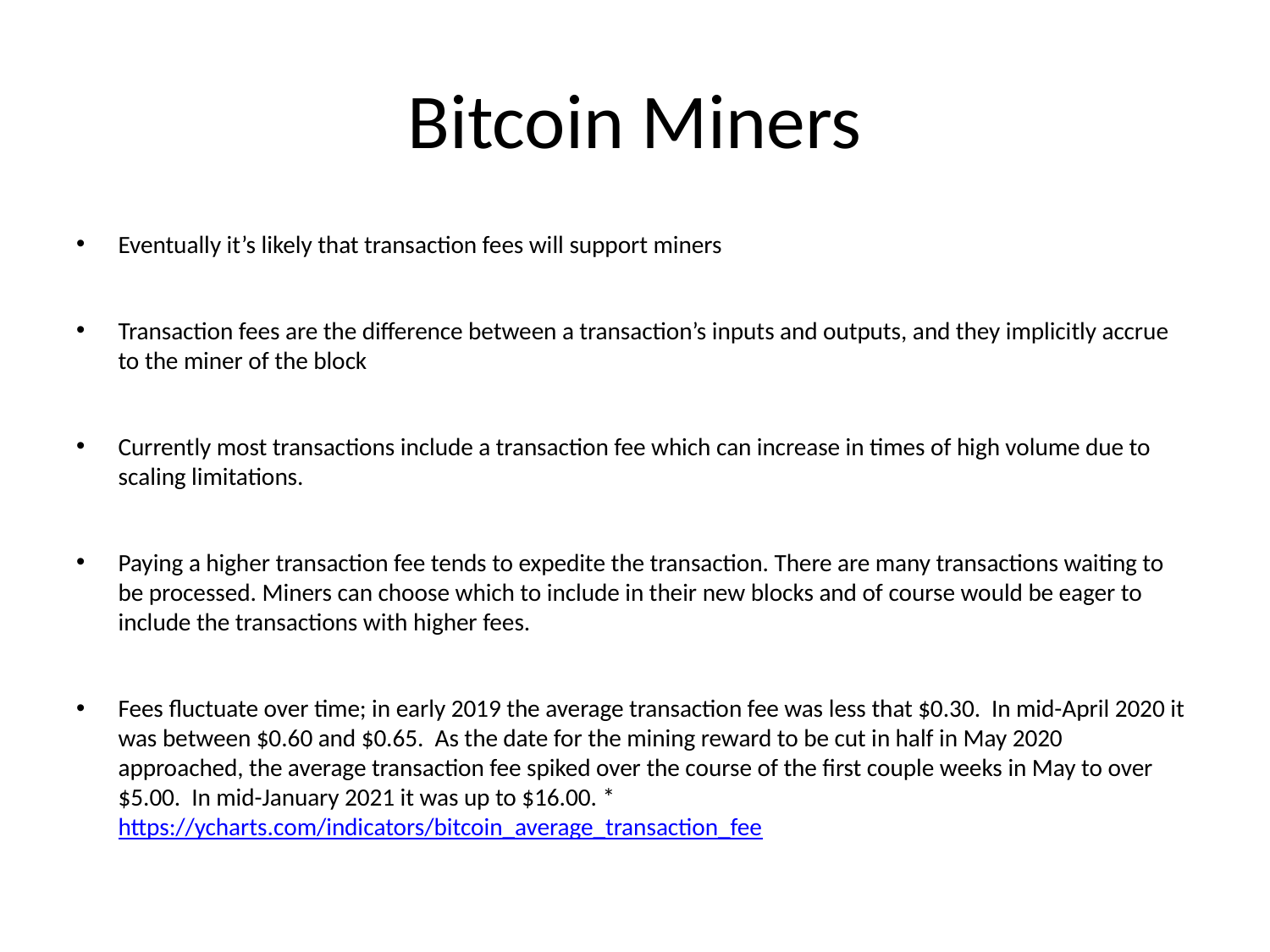

# Bitcoin Miners
Eventually it’s likely that transaction fees will support miners

Transaction fees are the difference between a transaction’s inputs and outputs, and they implicitly accrue to the miner of the block

Currently most transactions include a transaction fee which can increase in times of high volume due to scaling limitations.

Paying a higher transaction fee tends to expedite the transaction. There are many transactions waiting to be processed. Miners can choose which to include in their new blocks and of course would be eager to include the transactions with higher fees.

Fees fluctuate over time; in early 2019 the average transaction fee was less that $0.30.  In mid-April 2020 it was between $0.60 and $0.65.  As the date for the mining reward to be cut in half in May 2020 approached, the average transaction fee spiked over the course of the first couple weeks in May to over $5.00.  In mid-January 2021 it was up to $16.00. *https://ycharts.com/indicators/bitcoin_average_transaction_fee